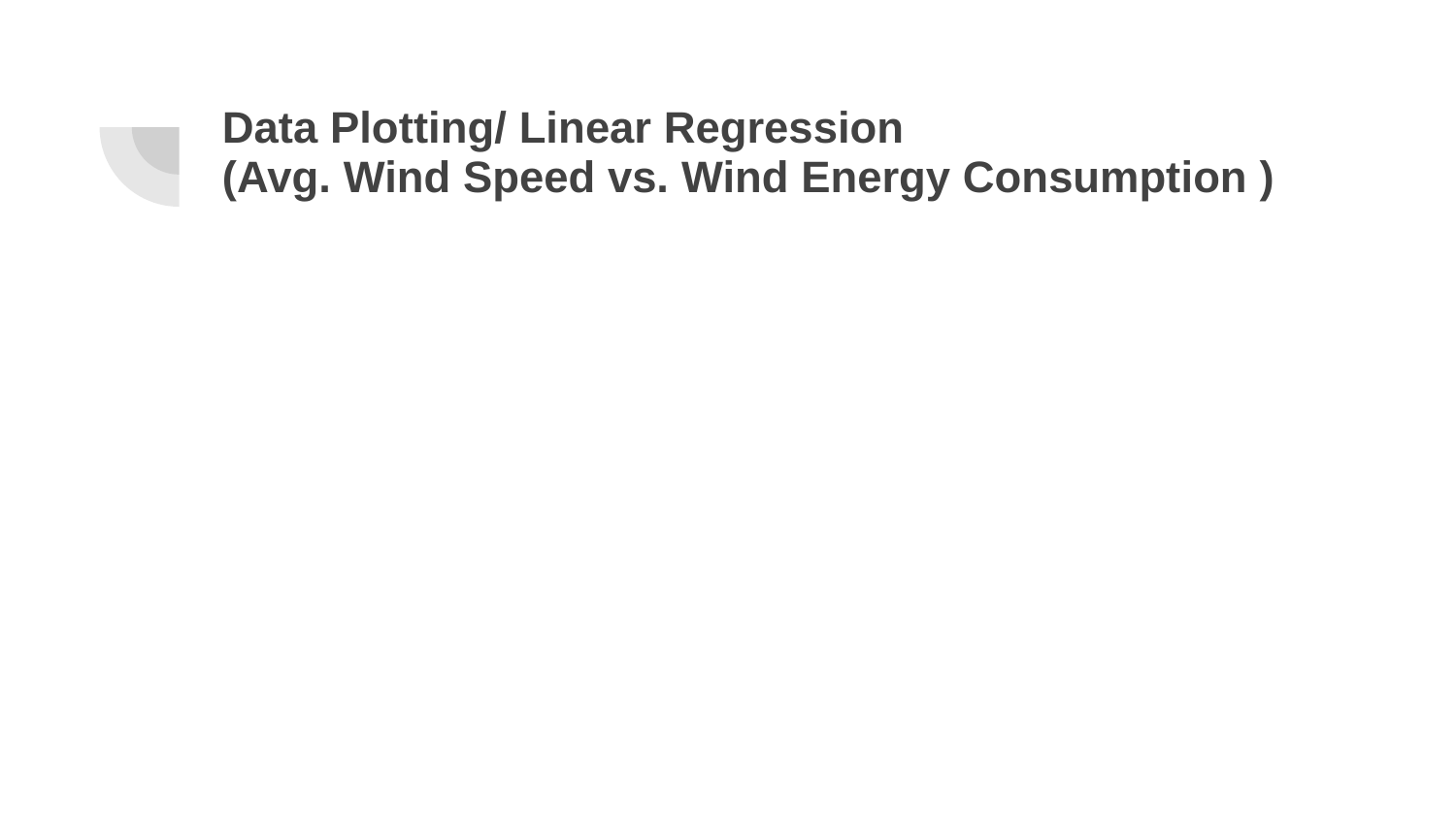

# Data Plotting/ Linear Regression
(Avg. Wind Speed vs. Wind Energy Consumption )